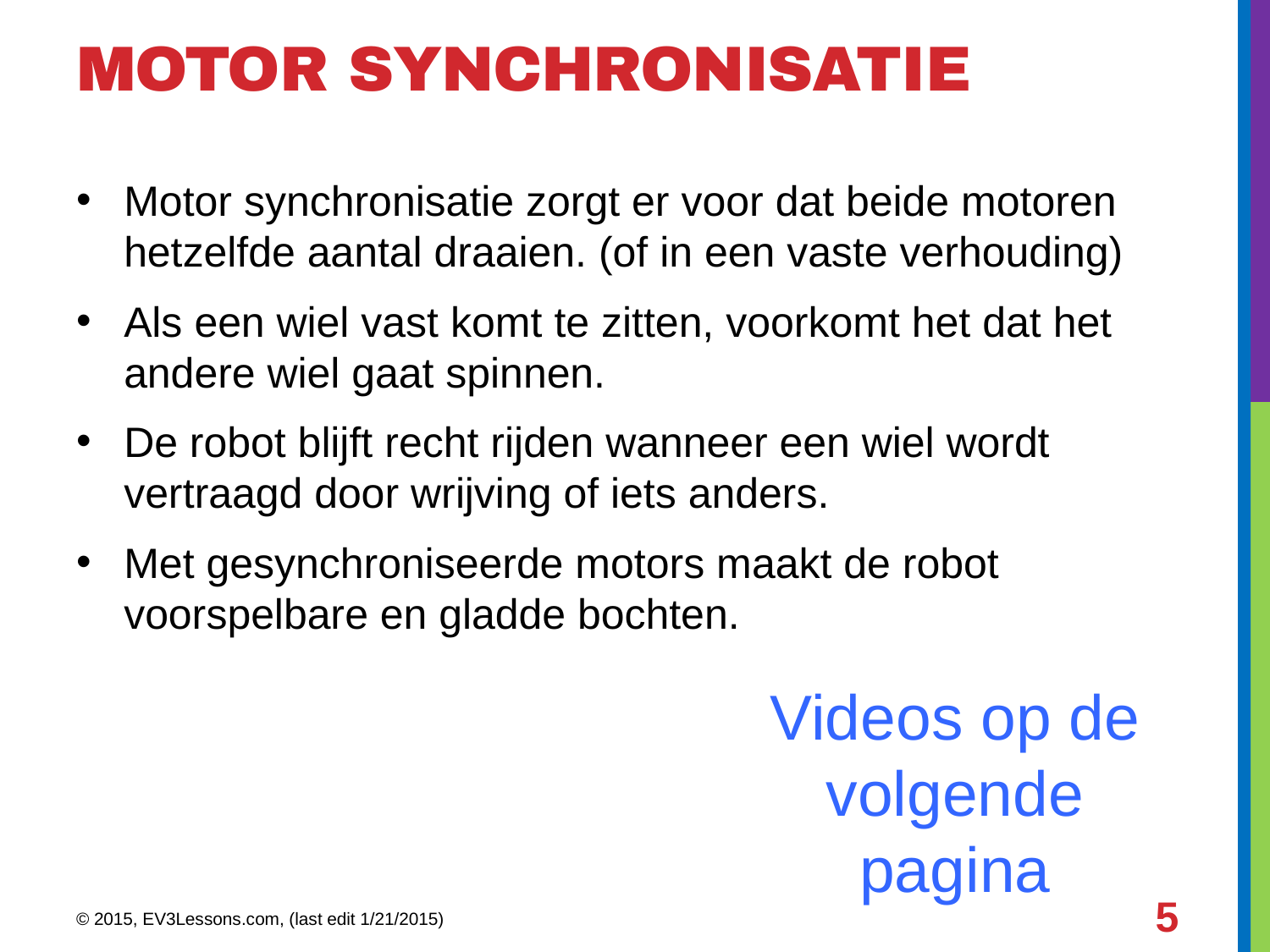

# Motor synchronisatie
Motor synchronisatie zorgt er voor dat beide motoren hetzelfde aantal draaien. (of in een vaste verhouding)
Als een wiel vast komt te zitten, voorkomt het dat het andere wiel gaat spinnen.
De robot blijft recht rijden wanneer een wiel wordt vertraagd door wrijving of iets anders.
Met gesynchroniseerde motors maakt de robot voorspelbare en gladde bochten.

Videos op de volgende pagina
5
© 2015, EV3Lessons.com, (last edit 1/21/2015)